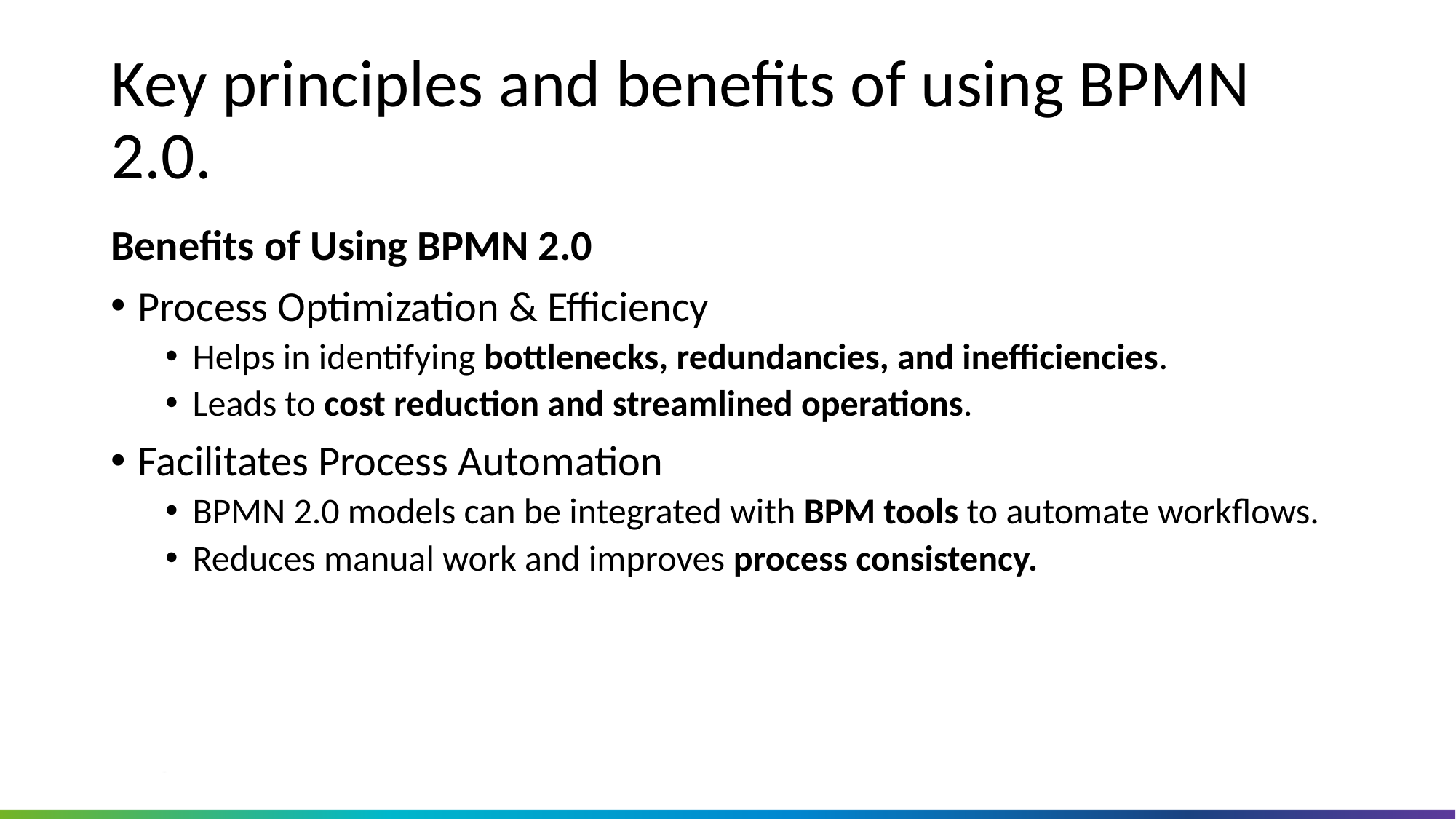

Key principles and benefits of using BPMN 2.0.
Benefits of Using BPMN 2.0
Process Optimization & Efficiency
Helps in identifying bottlenecks, redundancies, and inefficiencies.
Leads to cost reduction and streamlined operations.
Facilitates Process Automation
BPMN 2.0 models can be integrated with BPM tools to automate workflows.
Reduces manual work and improves process consistency.